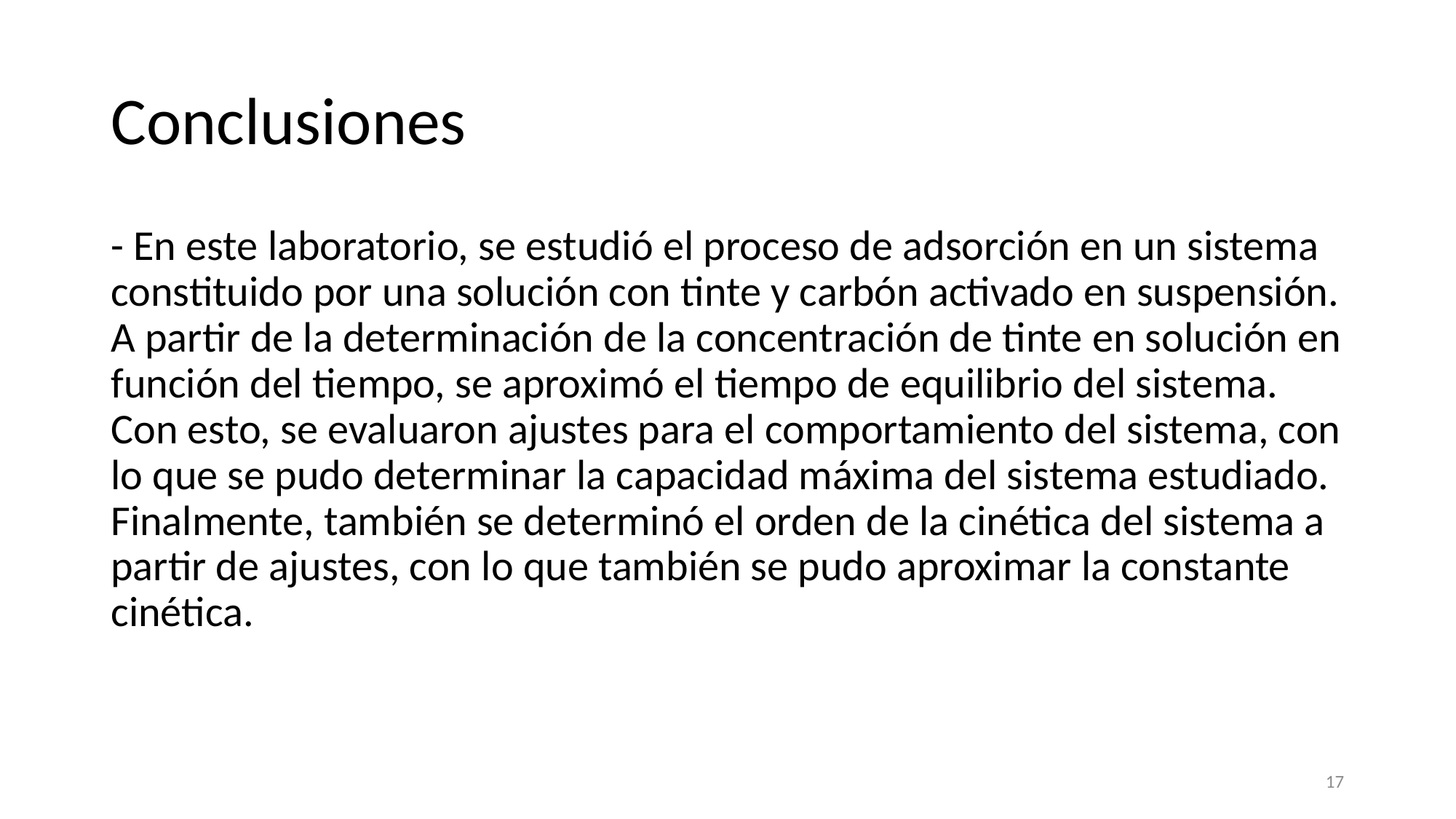

# Conclusiones
- En este laboratorio, se estudió el proceso de adsorción en un sistema constituido por una solución con tinte y carbón activado en suspensión. A partir de la determinación de la concentración de tinte en solución en función del tiempo, se aproximó el tiempo de equilibrio del sistema. Con esto, se evaluaron ajustes para el comportamiento del sistema, con lo que se pudo determinar la capacidad máxima del sistema estudiado. Finalmente, también se determinó el orden de la cinética del sistema a partir de ajustes, con lo que también se pudo aproximar la constante cinética.
17